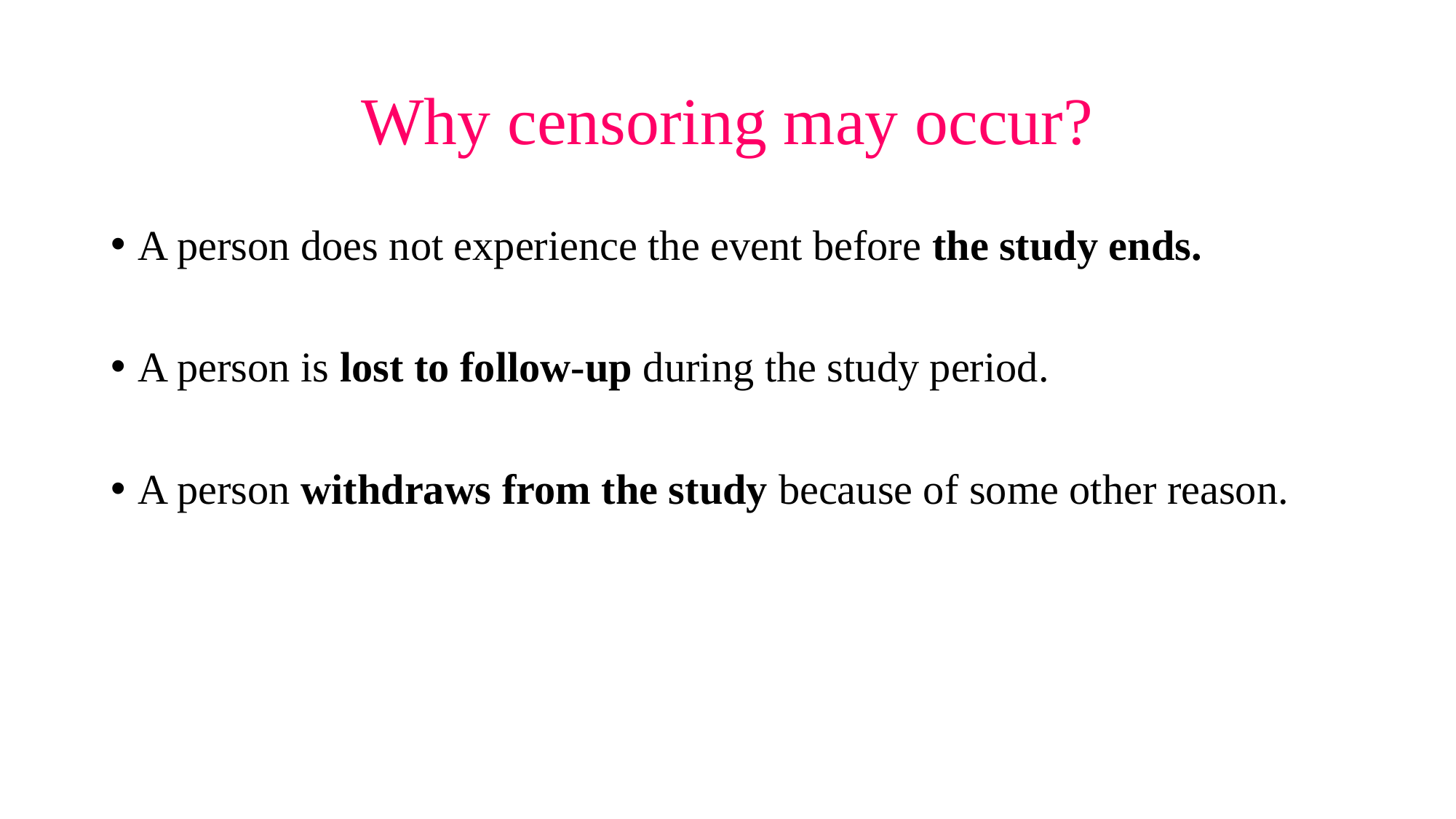

# Why censoring may occur?
A person does not experience the event before the study ends.

A person is lost to follow-up during the study period.

A person withdraws from the study because of some other reason.